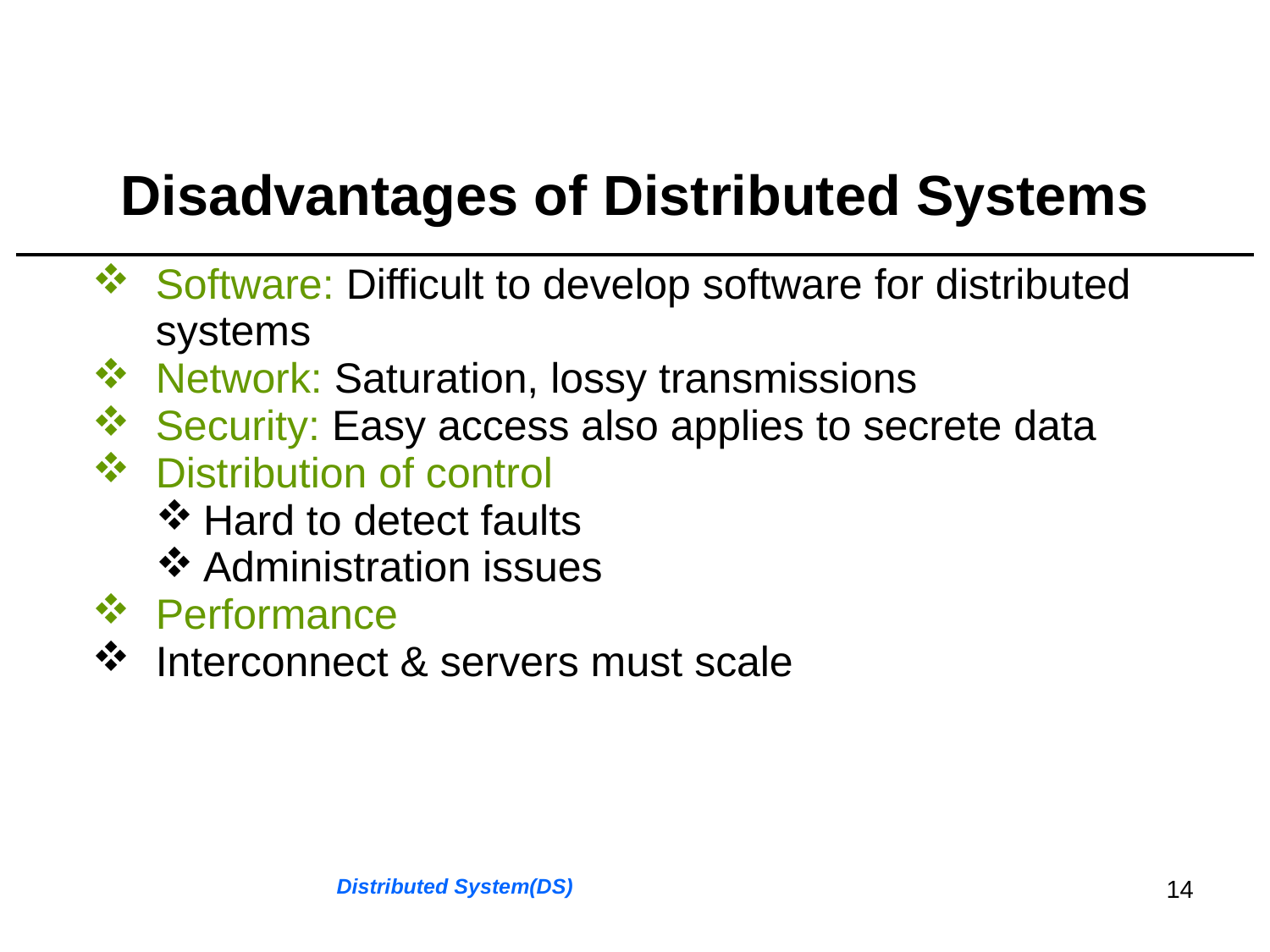

# Disadvantages of Distributed Systems
| Software: Difficult to develop software for distributed systems Network: Saturation, lossy transmissions Security: Easy access also applies to secrete data Distribution of control Hard to detect faults Administration issues Performance Interconnect & servers must scale |
| --- |
Distributed System(DS)
14